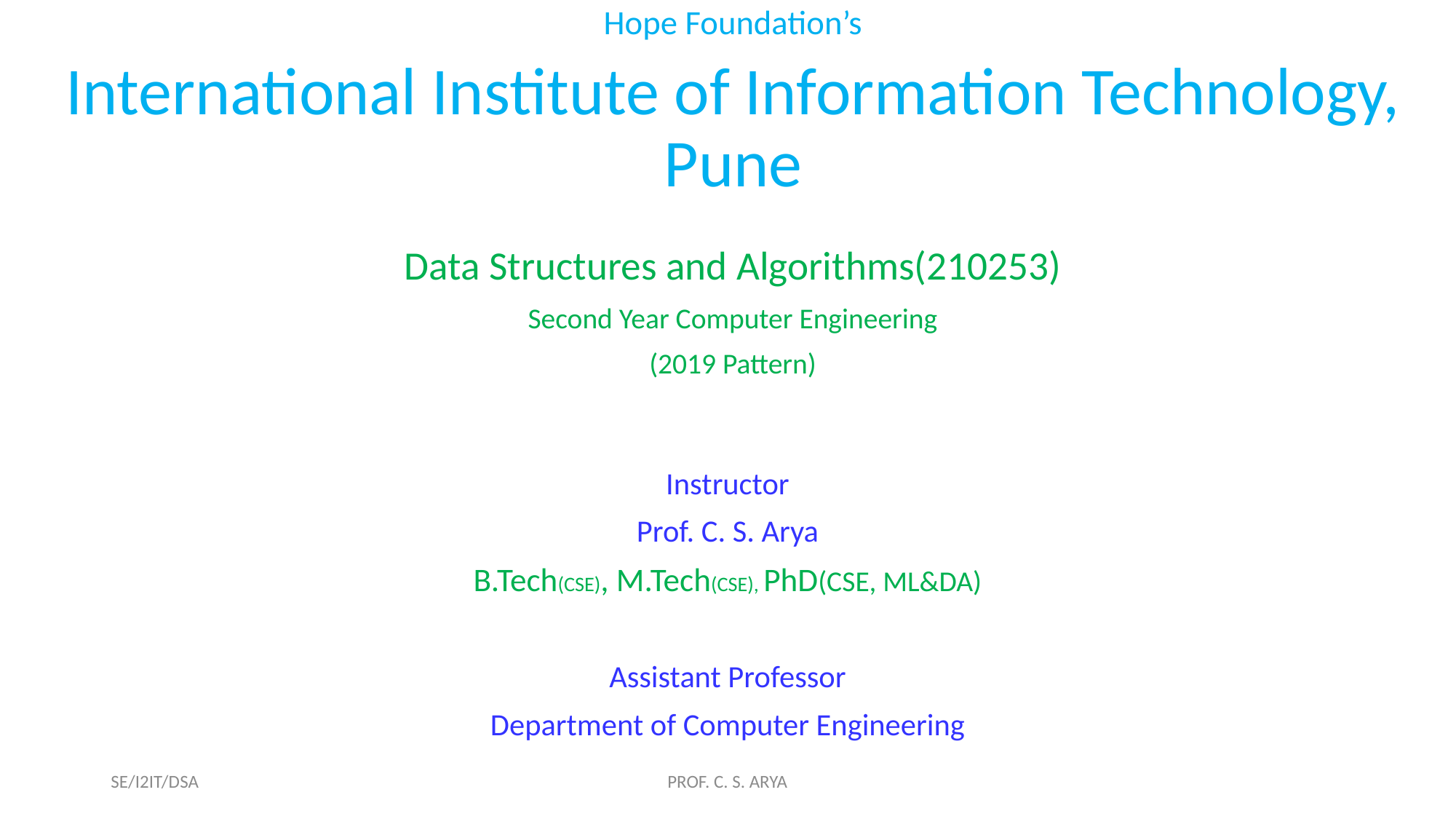

Hope Foundation’s
International Institute of Information Technology, Pune

Data Structures and Algorithms(210253)
Second Year Computer Engineering
(2019 Pattern)

Instructor
Prof. C. S. Arya
B.Tech(CSE), M.Tech(CSE), PhD(CSE, ML&DA)

Assistant Professor
Department of Computer Engineering

SE/I2IT/DSA
PROF. C. S. ARYA